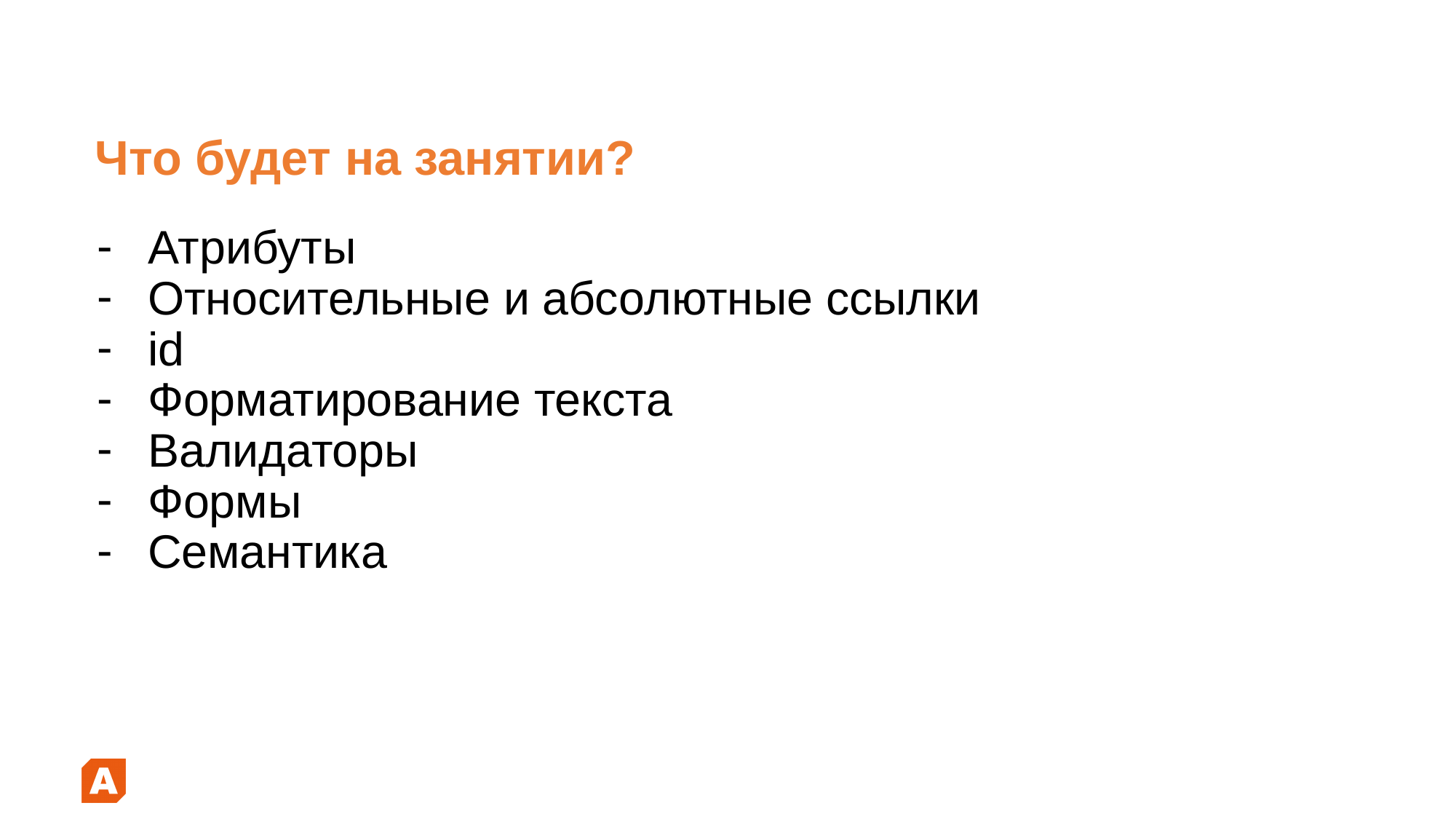

# Что будет на занятии?
Атрибуты
Относительные и абсолютные ссылки
id
Форматирование текста
Валидаторы
Формы
Семантика